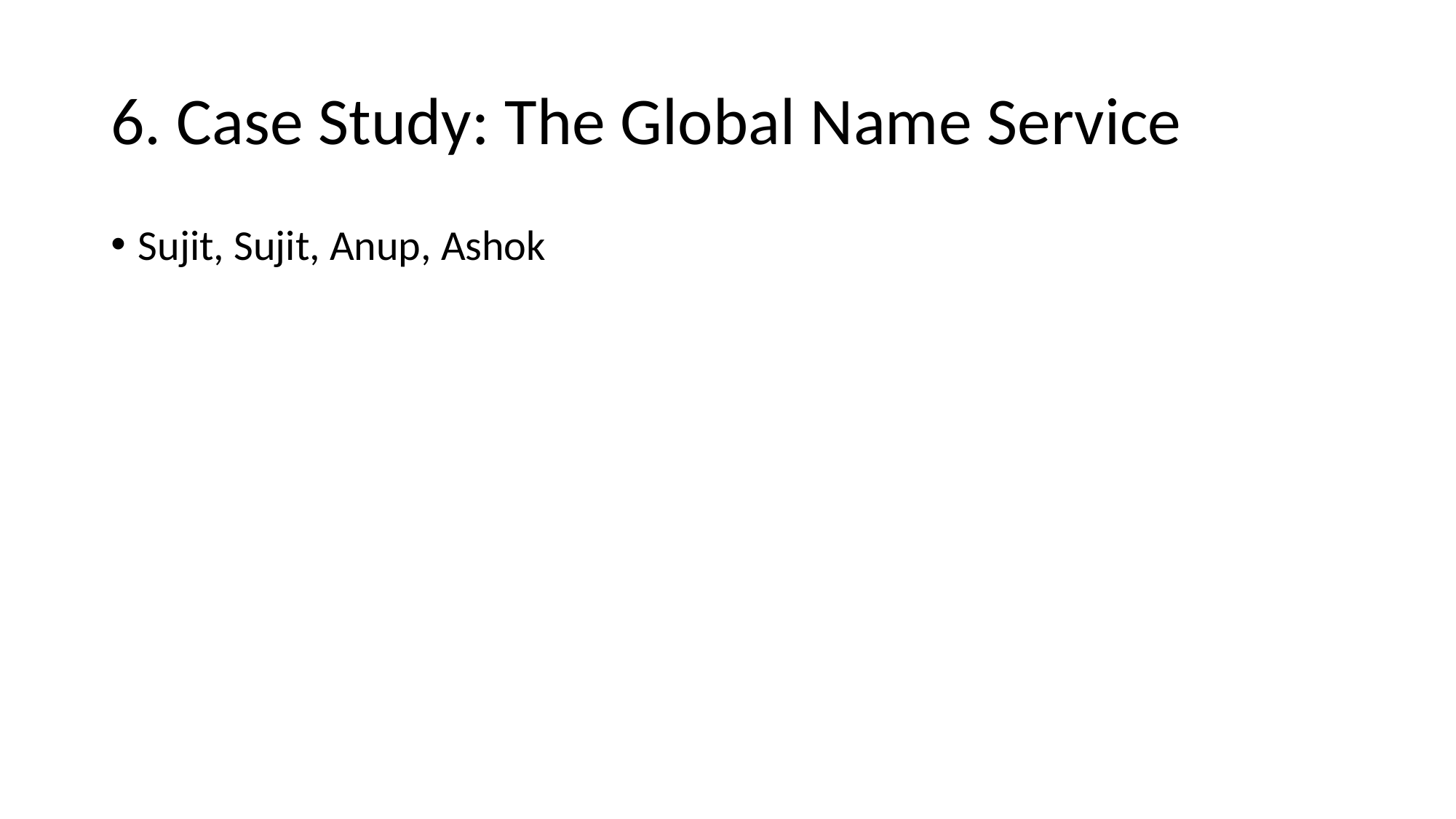

# 6. Case Study: The Global Name Service
Sujit, Sujit, Anup, Ashok